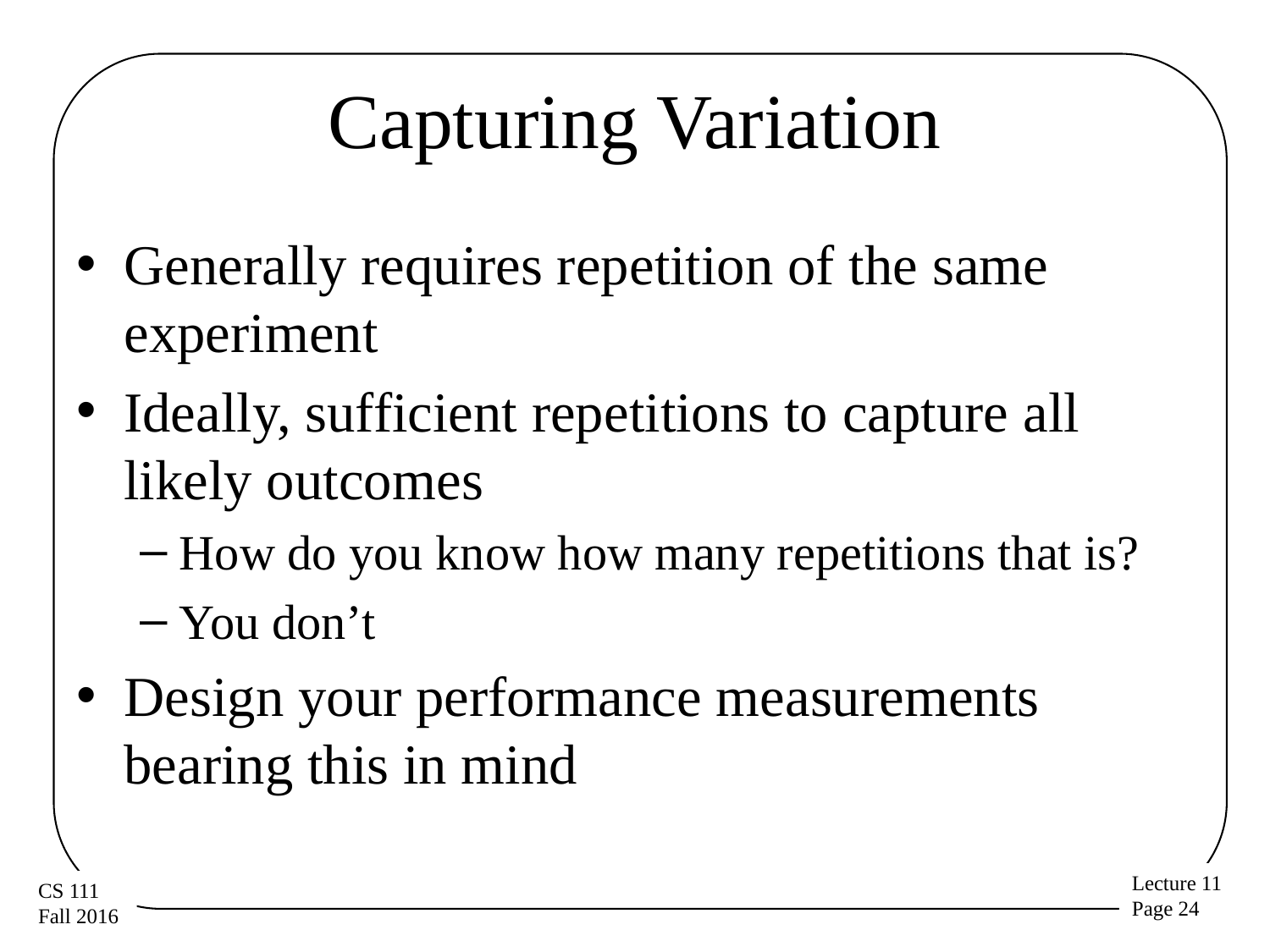

# Capturing Variation
Generally requires repetition of the same experiment
Ideally, sufficient repetitions to capture all likely outcomes
How do you know how many repetitions that is?
You don’t
Design your performance measurements bearing this in mind